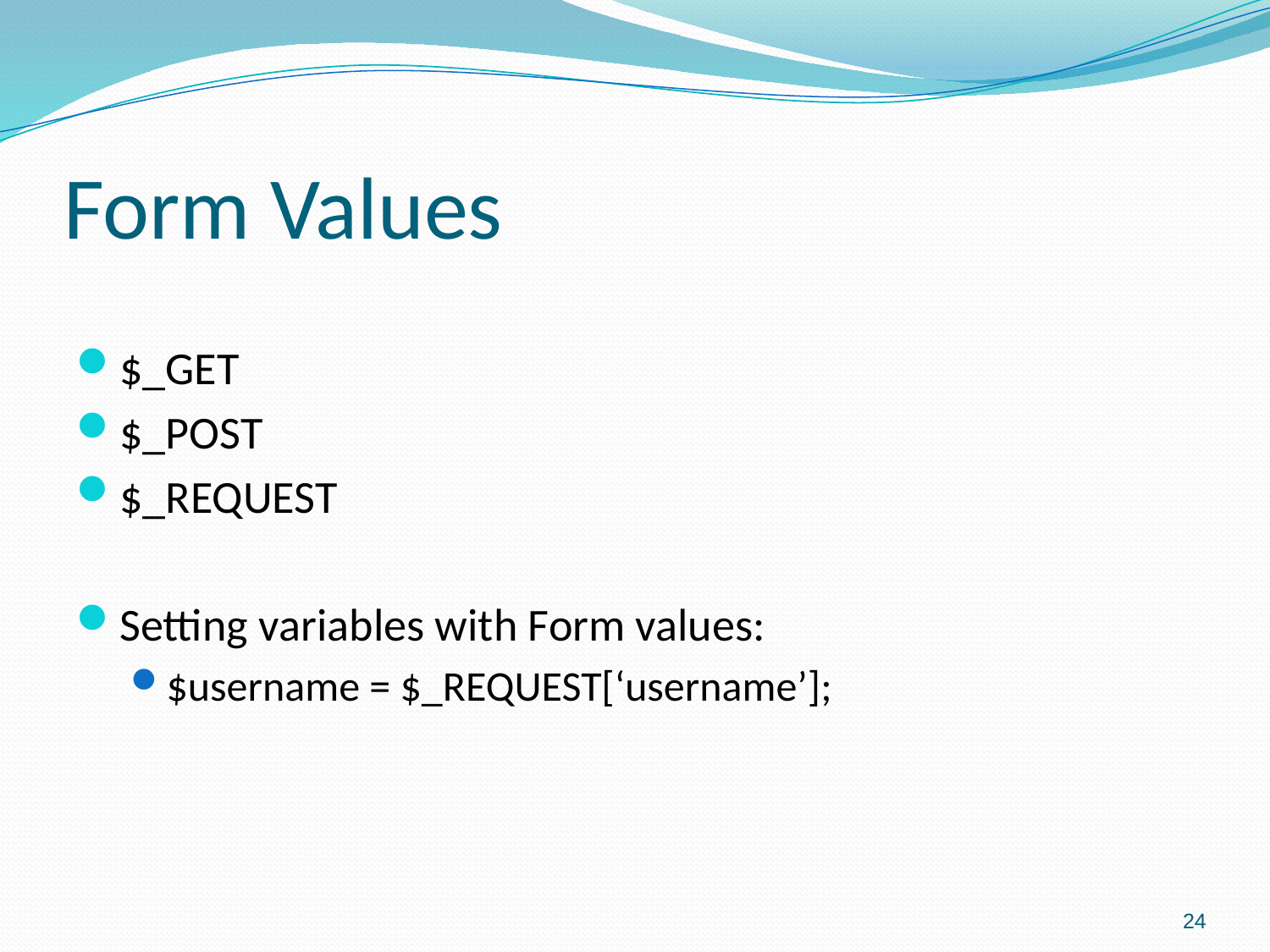

# Form Values

$_GET
$_POST
$_REQUEST

Setting variables with Form values:
$username = $_REQUEST[‘username’];
24